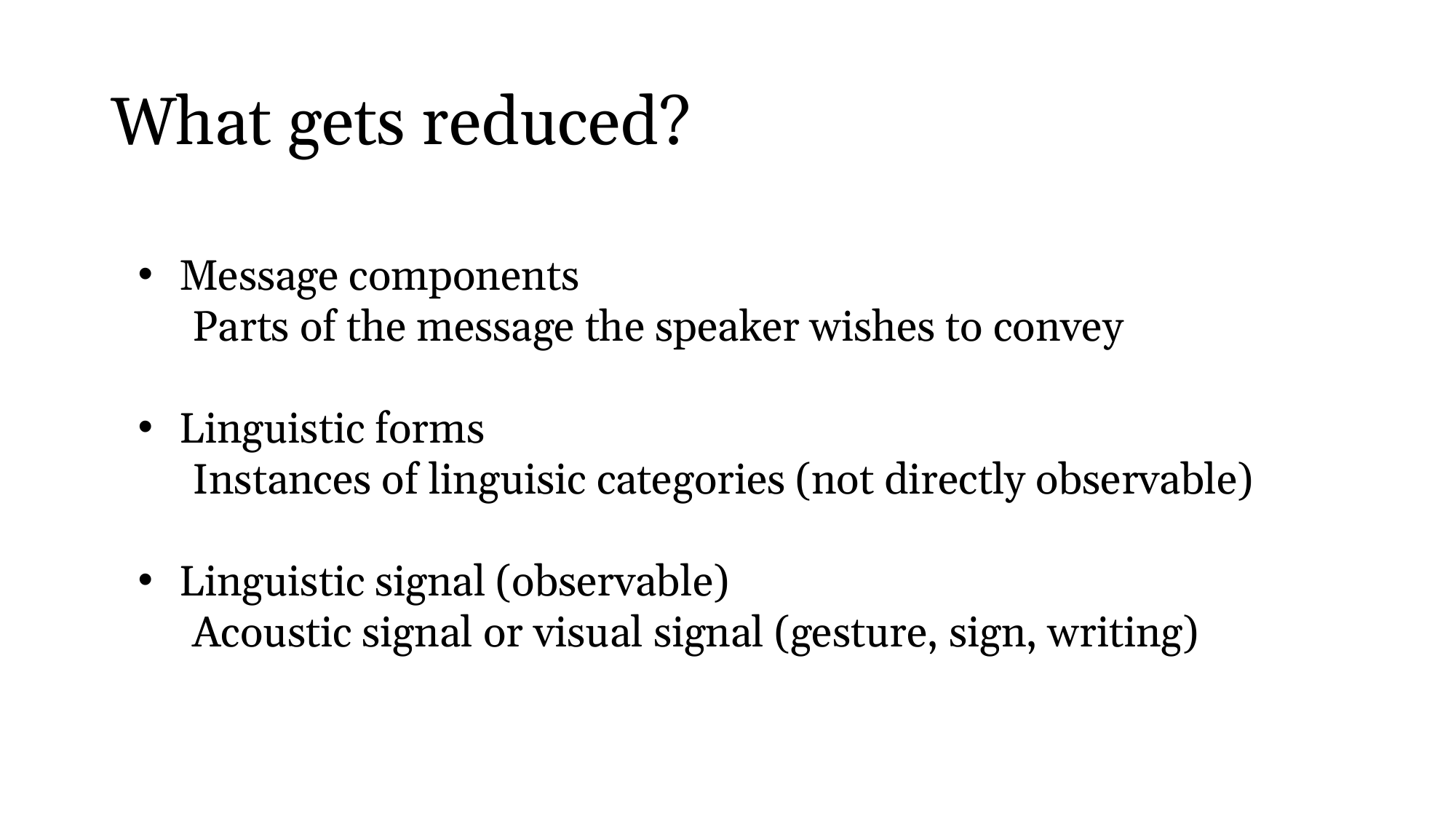

# What gets reduced?
Message components
Parts of the message the speaker wishes to convey

Linguistic forms
Instances of linguisic categories (not directly observable)

Linguistic signal (observable)
Acoustic signal or visual signal (gesture, sign, writing)